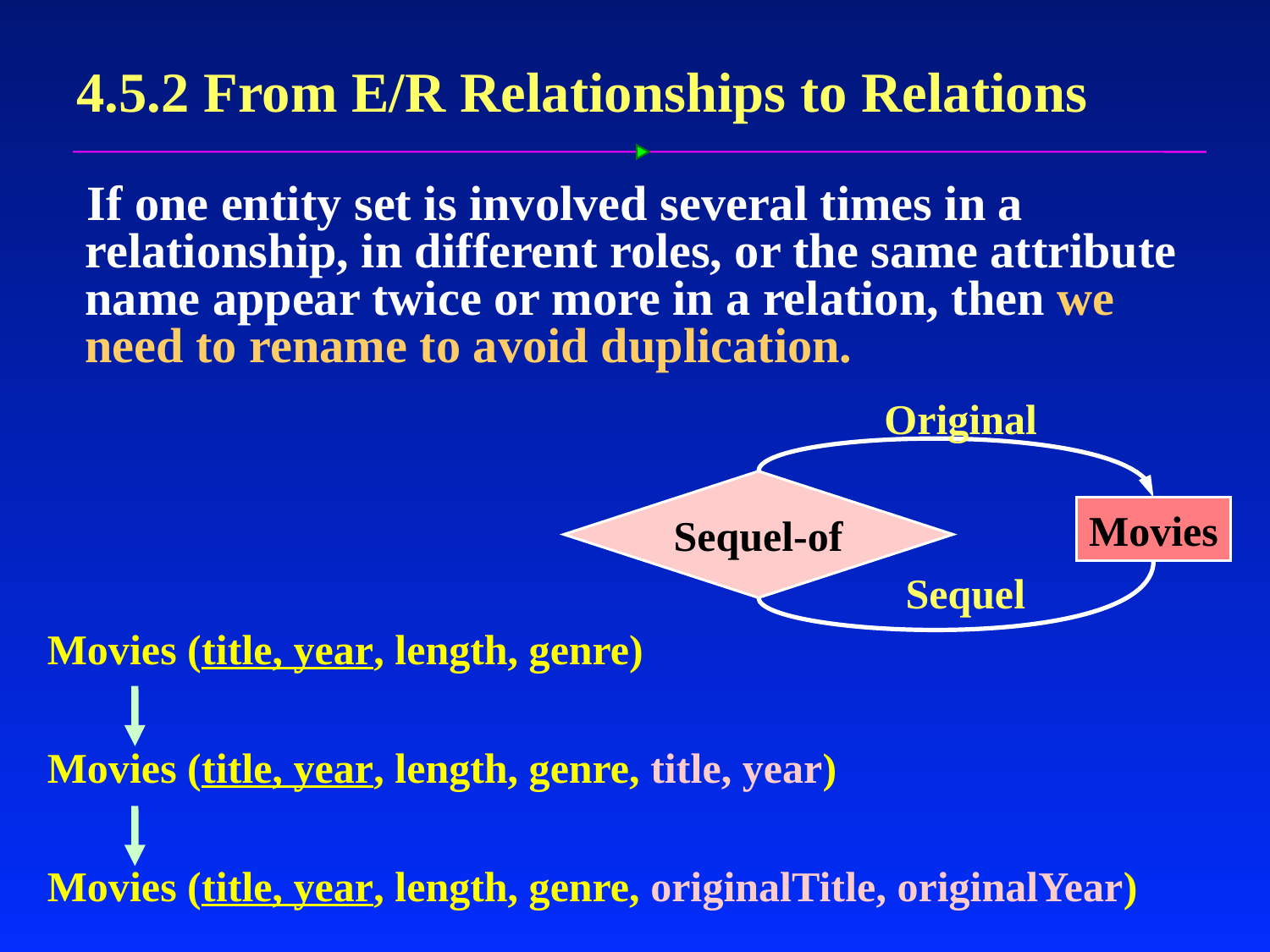

# 4.5.2 From E/R Relationships to Relations

    If one entity set is involved several times in a relationship, in different roles, or the same attribute name appear twice or more in a relation, then we need to rename to avoid duplication.
Original
Sequel-of
Movies
Sequel
Movies (title, year, length, genre)

Movies (title, year, length, genre, title, year)

Movies (title, year, length, genre, originalTitle, originalYear)